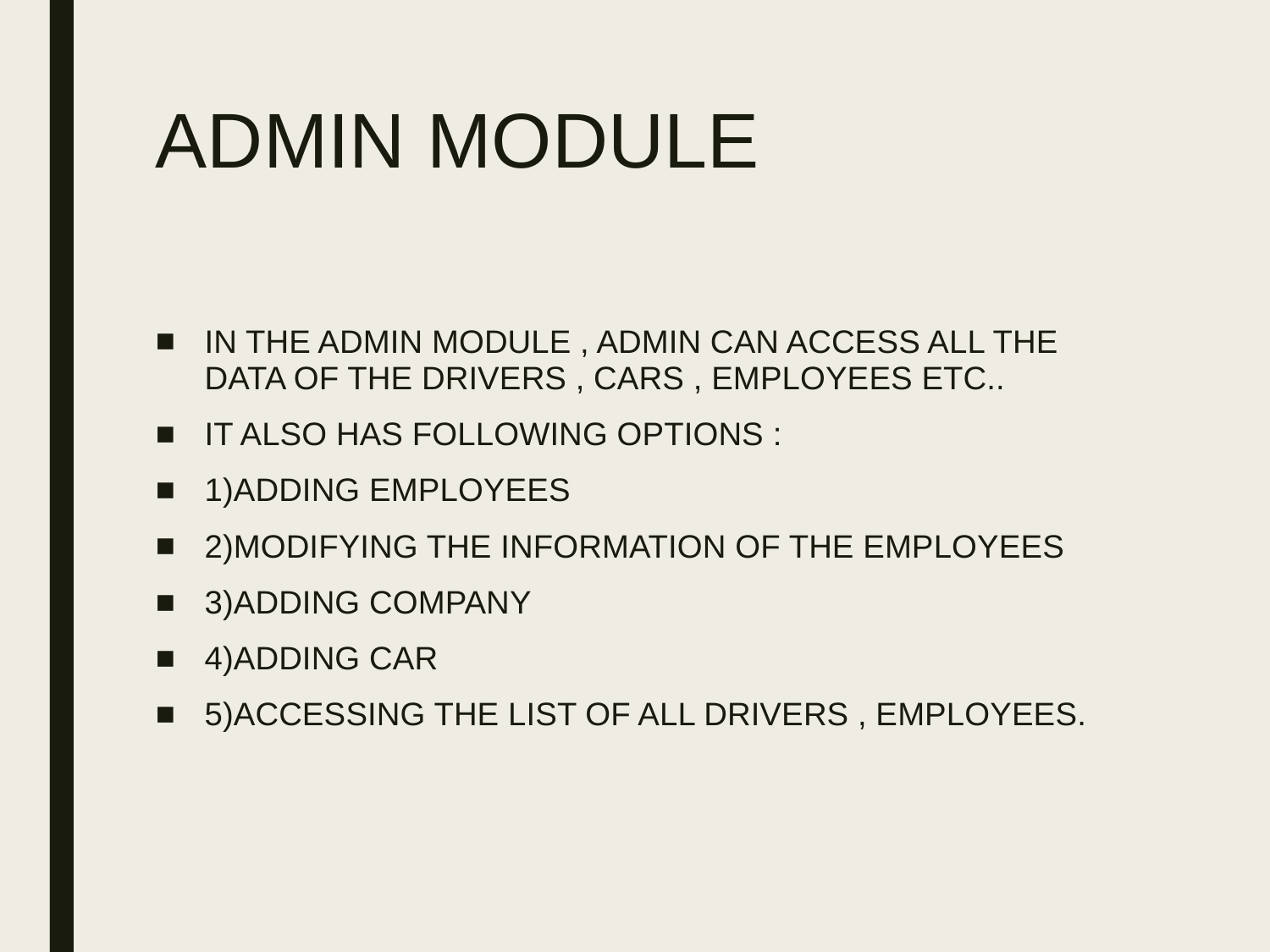

# ADMIN MODULE
IN THE ADMIN MODULE , ADMIN CAN ACCESS ALL THE DATA OF THE DRIVERS , CARS , EMPLOYEES ETC..
IT ALSO HAS FOLLOWING OPTIONS :
1)ADDING EMPLOYEES
2)MODIFYING THE INFORMATION OF THE EMPLOYEES
3)ADDING COMPANY
4)ADDING CAR
5)ACCESSING THE LIST OF ALL DRIVERS , EMPLOYEES.